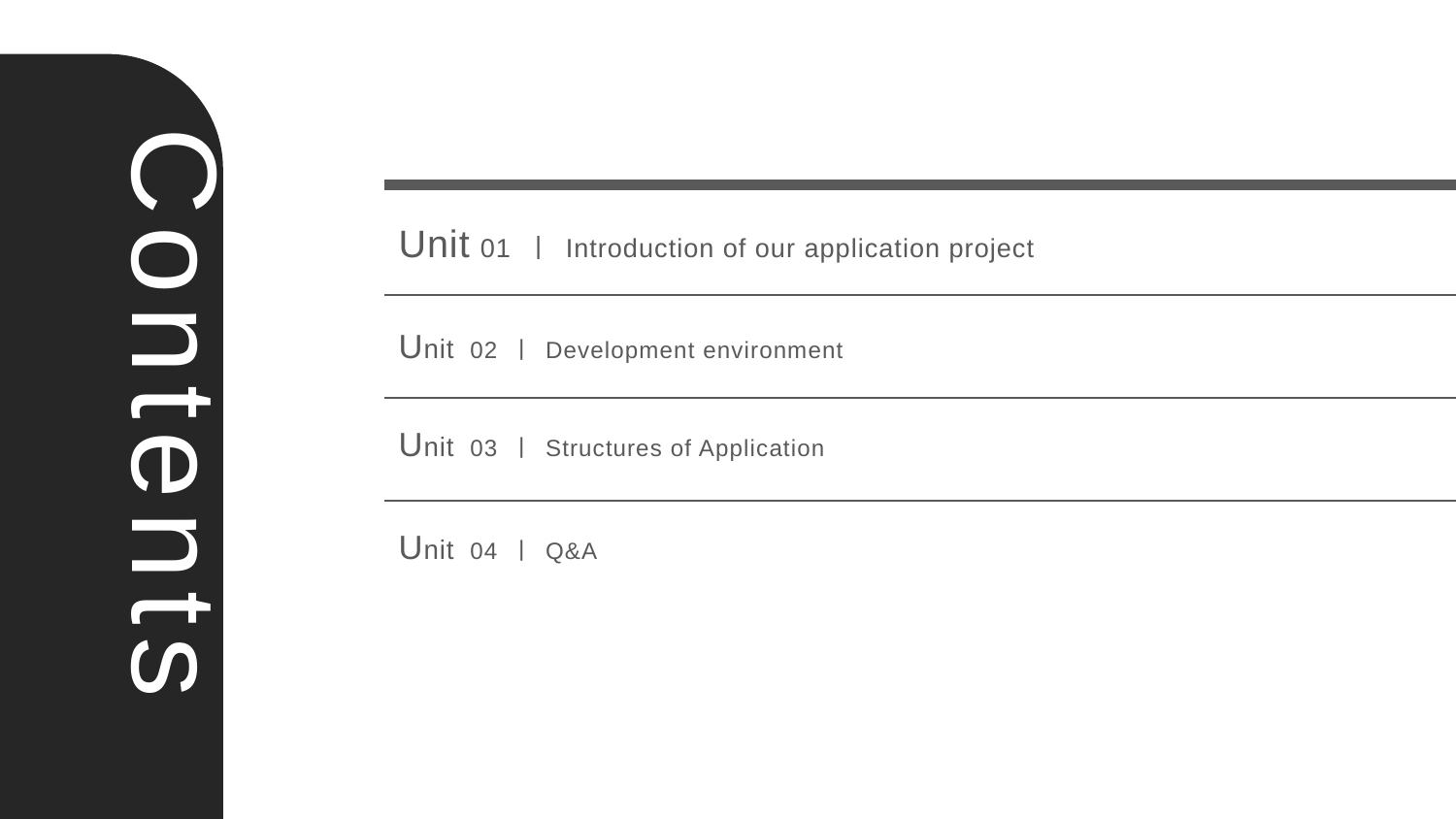

Unit 01 ㅣ Introduction of our application project

Unit  02 ㅣ Development environment
Contents
Unit  03 ㅣ Structures of Application
Unit  04 ㅣ Q&A